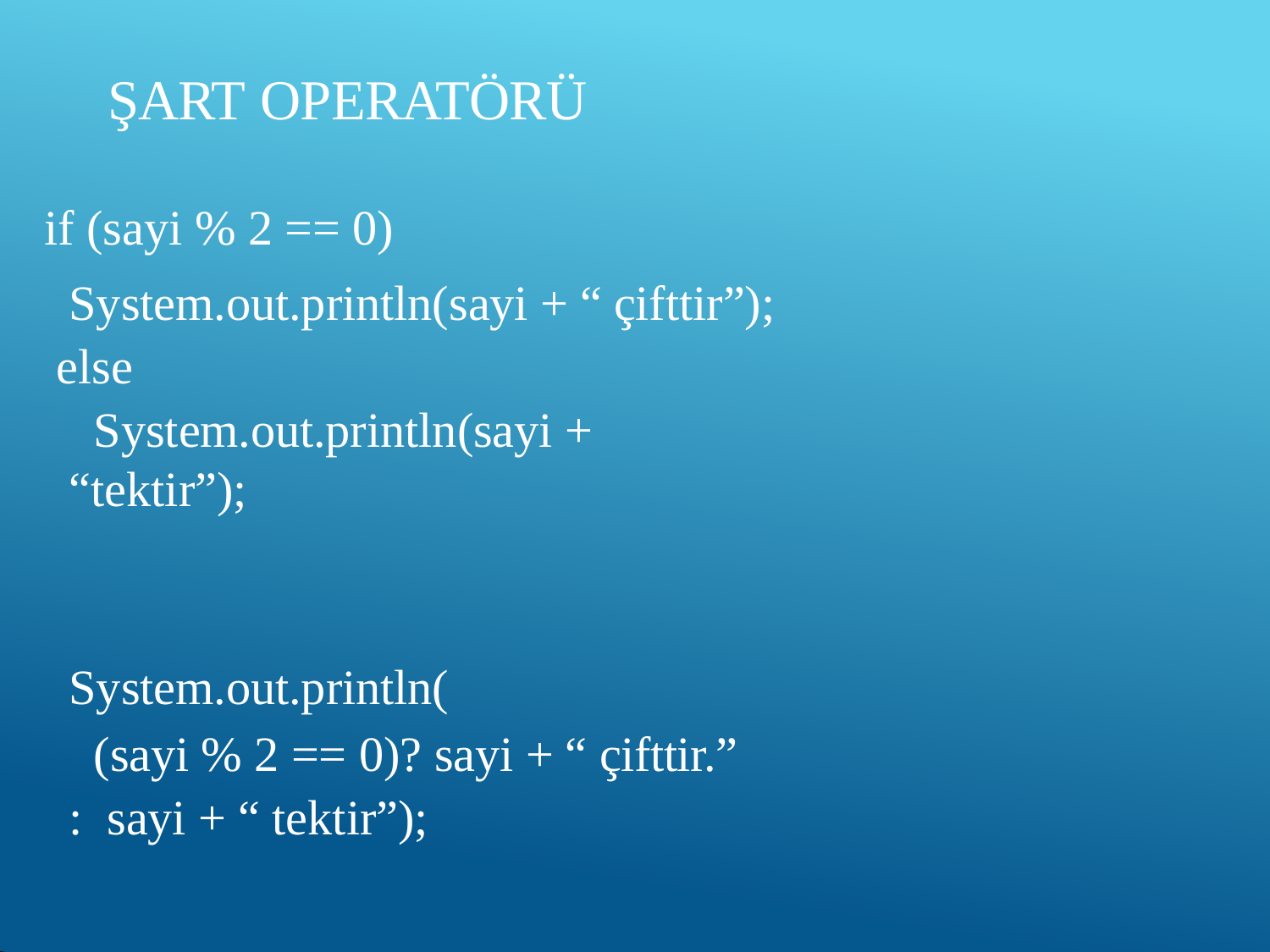

# ŞART OPERATÖRÜ
if (sayi % 2 == 0)
System.out.println(sayi + “ çifttir”);  else
System.out.println(sayi + “tektir”);

System.out.println(
(sayi % 2 == 0)? sayi + “ çifttir.” :  sayi + “ tektir”);